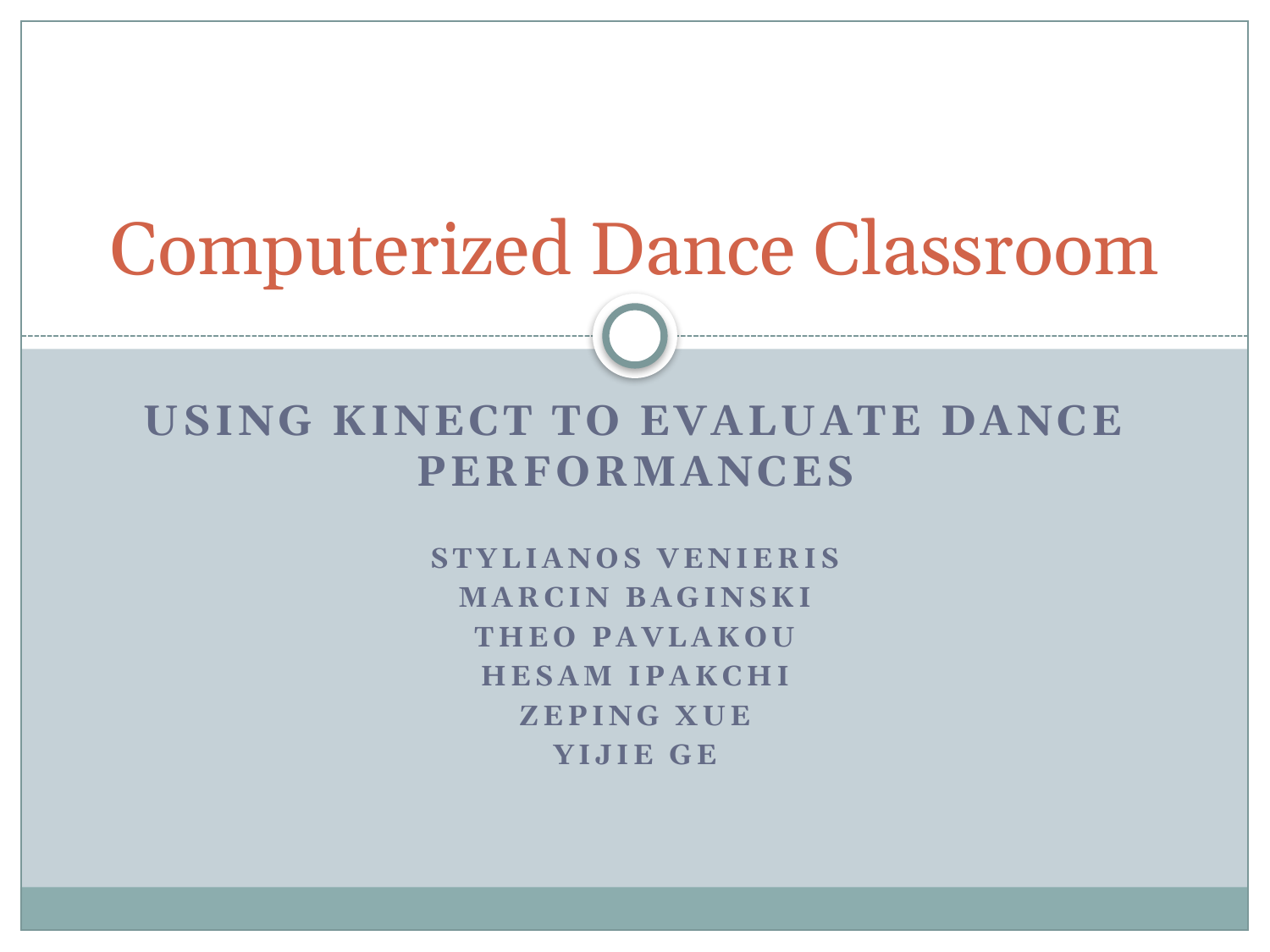

# Computerized Dance Classroom
Using kinect to evaluate dance performances

Stylianos venieris
Marcin baginski
Theo pavlakou
Hesam ipakchi
Zeping xue
Yijie ge